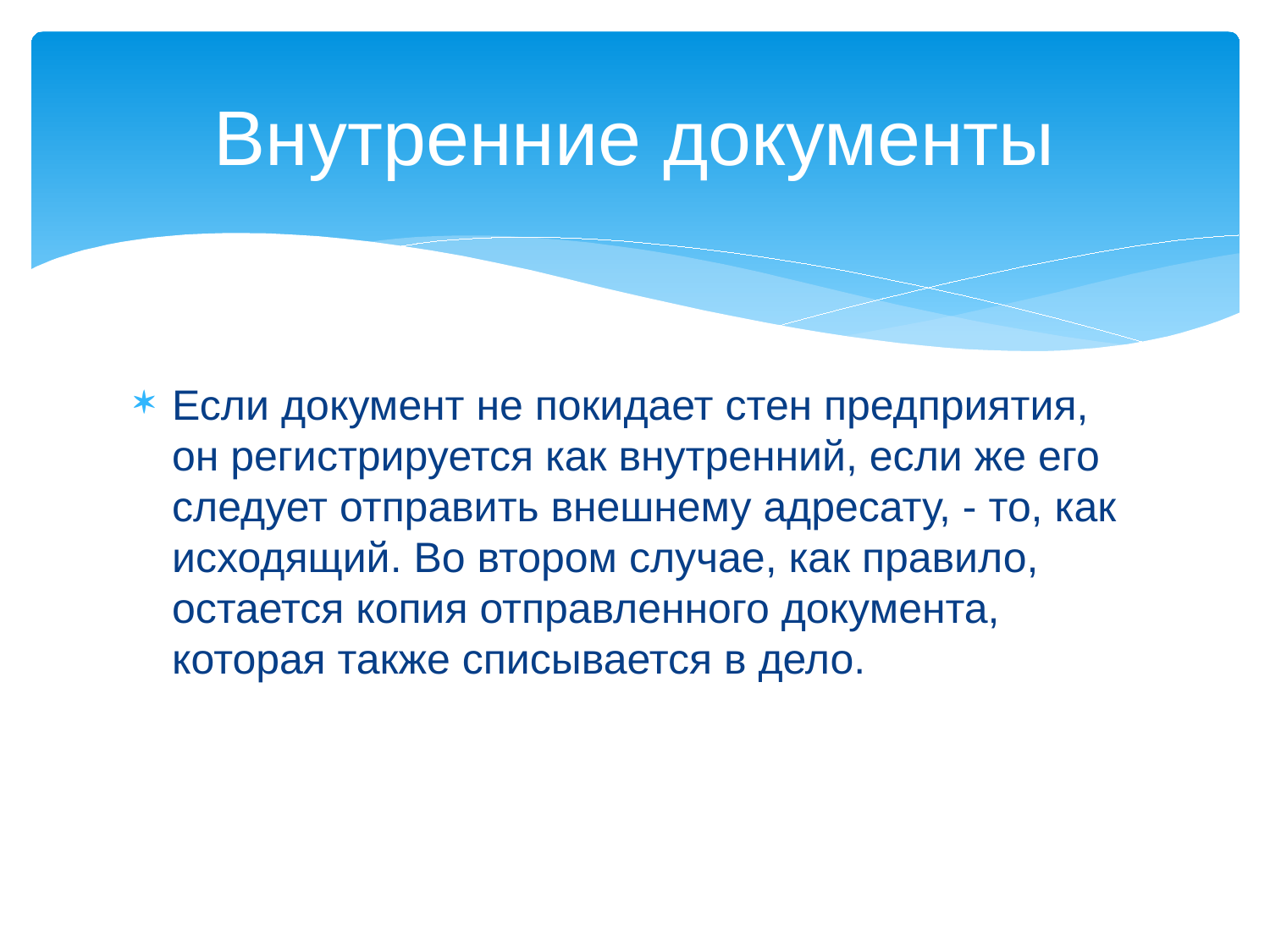

# Внутренние документы
Если документ не покидает стен предприятия, он регистрируется как внутренний, если же его следует отправить внешнему адресату, - то, как исходящий. Во втором случае, как правило, остается копия отправленного документа, которая также списывается в дело.